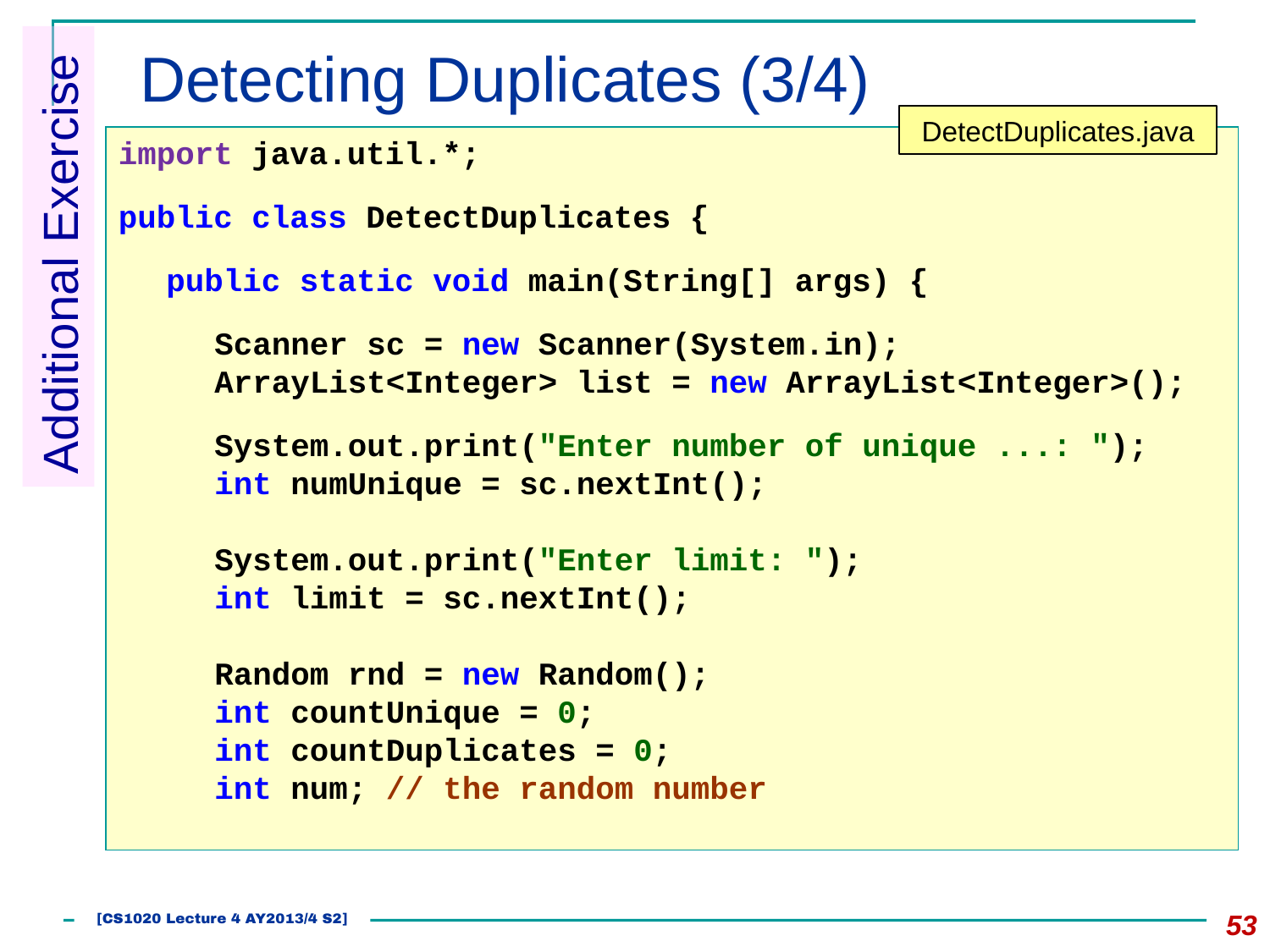

# Detecting Duplicates (3/4)
DetectDuplicates.java
import java.util.*;

public class DetectDuplicates {

	public static void main(String[] args) {

		Scanner sc = new Scanner(System.in);
		ArrayList<Integer> list = new ArrayList<Integer>();

		System.out.print("Enter number of unique ...: ");
		int numUnique = sc.nextInt();

		System.out.print("Enter limit: ");
		int limit = sc.nextInt();

		Random rnd = new Random();
		int countUnique = 0;
		int countDuplicates = 0;
		int num; // the random number

Additional Exercise
53
[CS1020 Lecture 4 AY2013/4 S2]